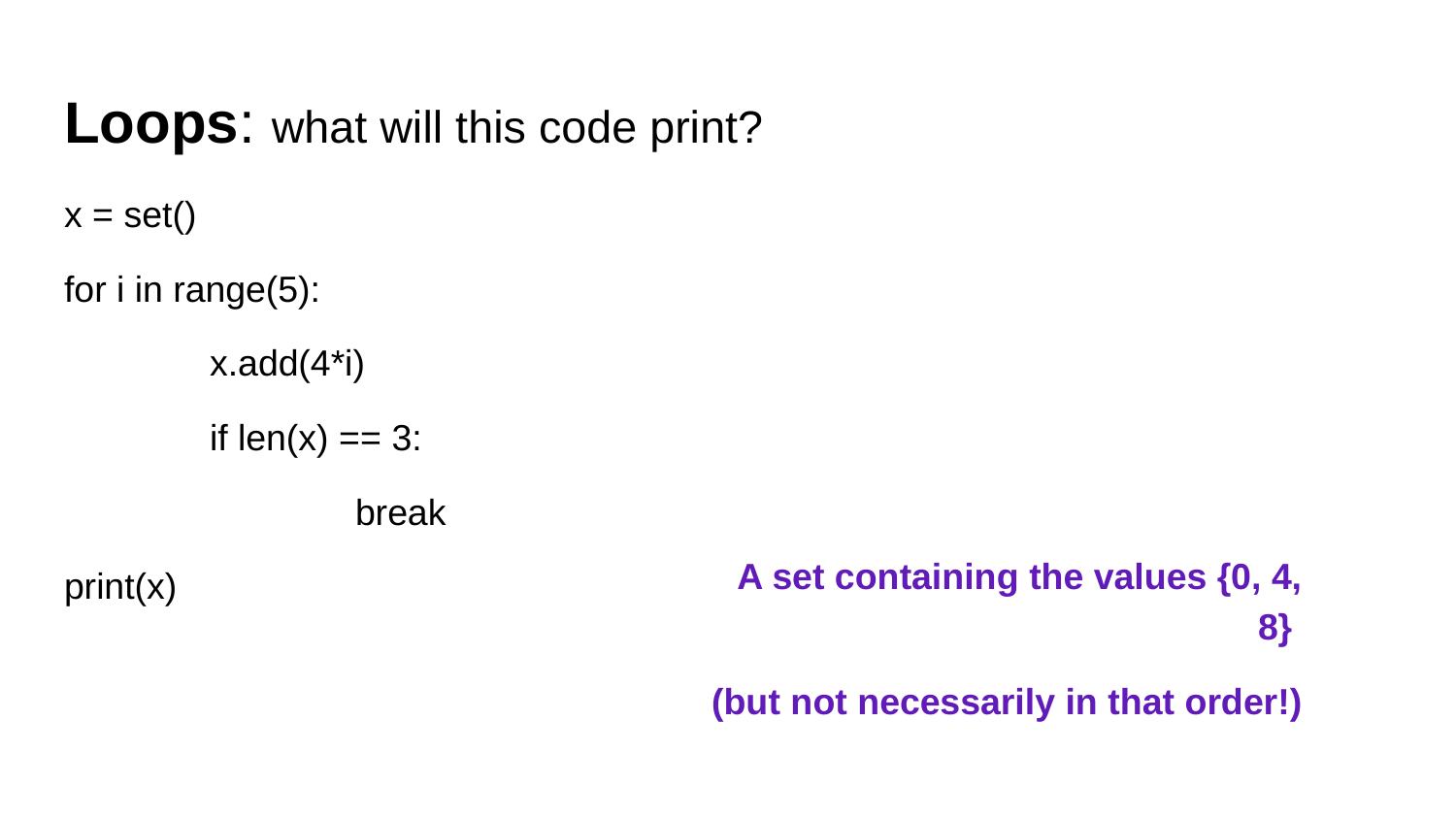

# Loops: what will this code print?
x = set()
for i in range(5):
	x.add(4*i)
	if len(x) == 3:
		break
print(x)

A set containing the values {0, 4, 8}
(but not necessarily in that order!)